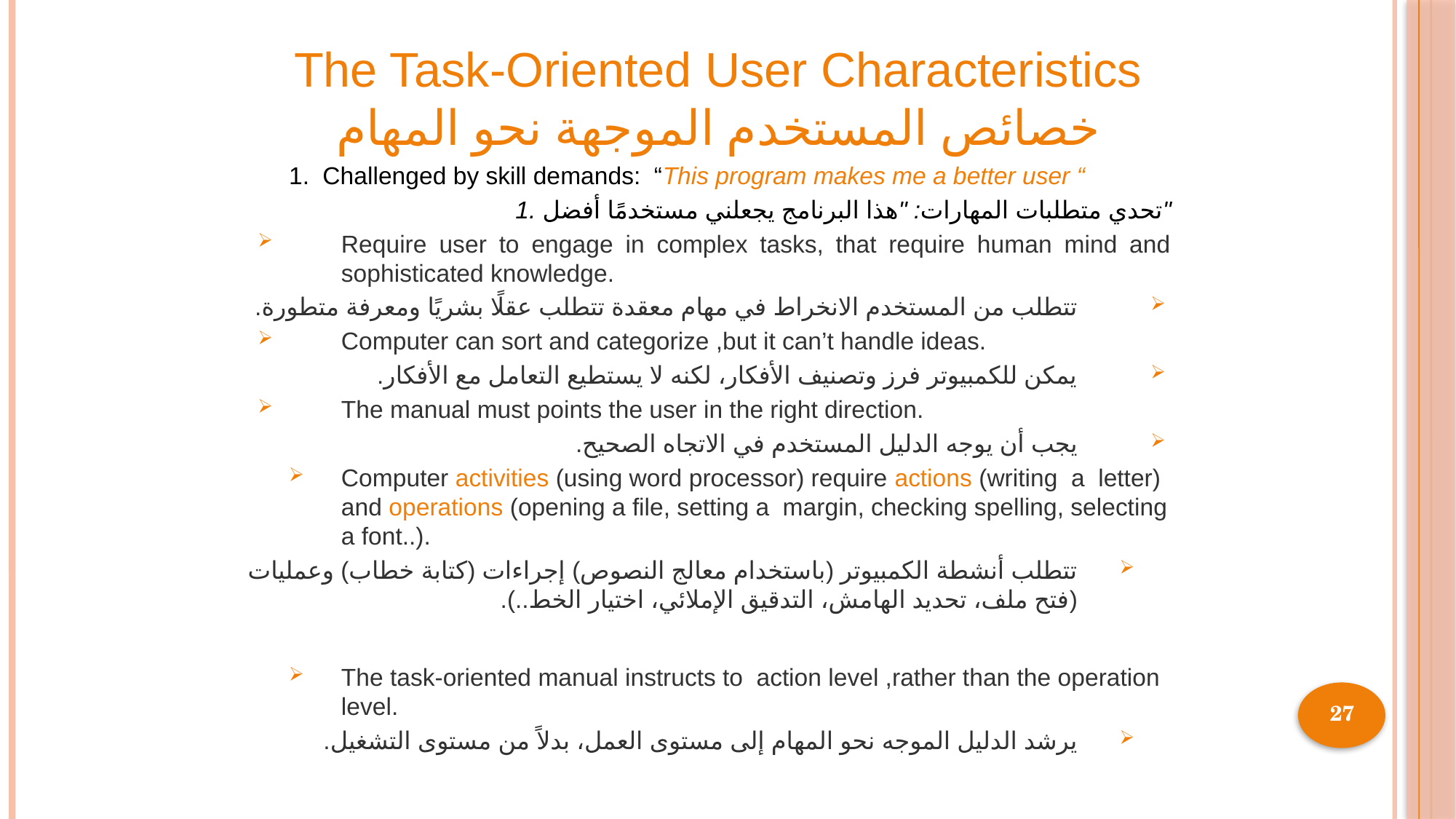

# The Task-Oriented User Characteristics خصائص المستخدم الموجهة نحو المهام
1.  Challenged by skill demands:  “This program makes me a better user “
1. تحدي متطلبات المهارات: "هذا البرنامج يجعلني مستخدمًا أفضل"
Require user to engage in complex tasks, that require human mind and sophisticated knowledge.
تتطلب من المستخدم الانخراط في مهام معقدة تتطلب عقلًا بشريًا ومعرفة متطورة.
Computer can sort and categorize ,but it can’t handle ideas.
يمكن للكمبيوتر فرز وتصنيف الأفكار، لكنه لا يستطيع التعامل مع الأفكار.
The manual must points the user in the right direction.
يجب أن يوجه الدليل المستخدم في الاتجاه الصحيح.
Computer activities (using word processor) require actions (writing  a  letter) and operations (opening a file, setting a  margin, checking spelling, selecting a font..).
تتطلب أنشطة الكمبيوتر (باستخدام معالج النصوص) إجراءات (كتابة خطاب) وعمليات (فتح ملف، تحديد الهامش، التدقيق الإملائي، اختيار الخط..).

The task-oriented manual instructs to  action level ,rather than the operation level.
يرشد الدليل الموجه نحو المهام إلى مستوى العمل، بدلاً من مستوى التشغيل.
27